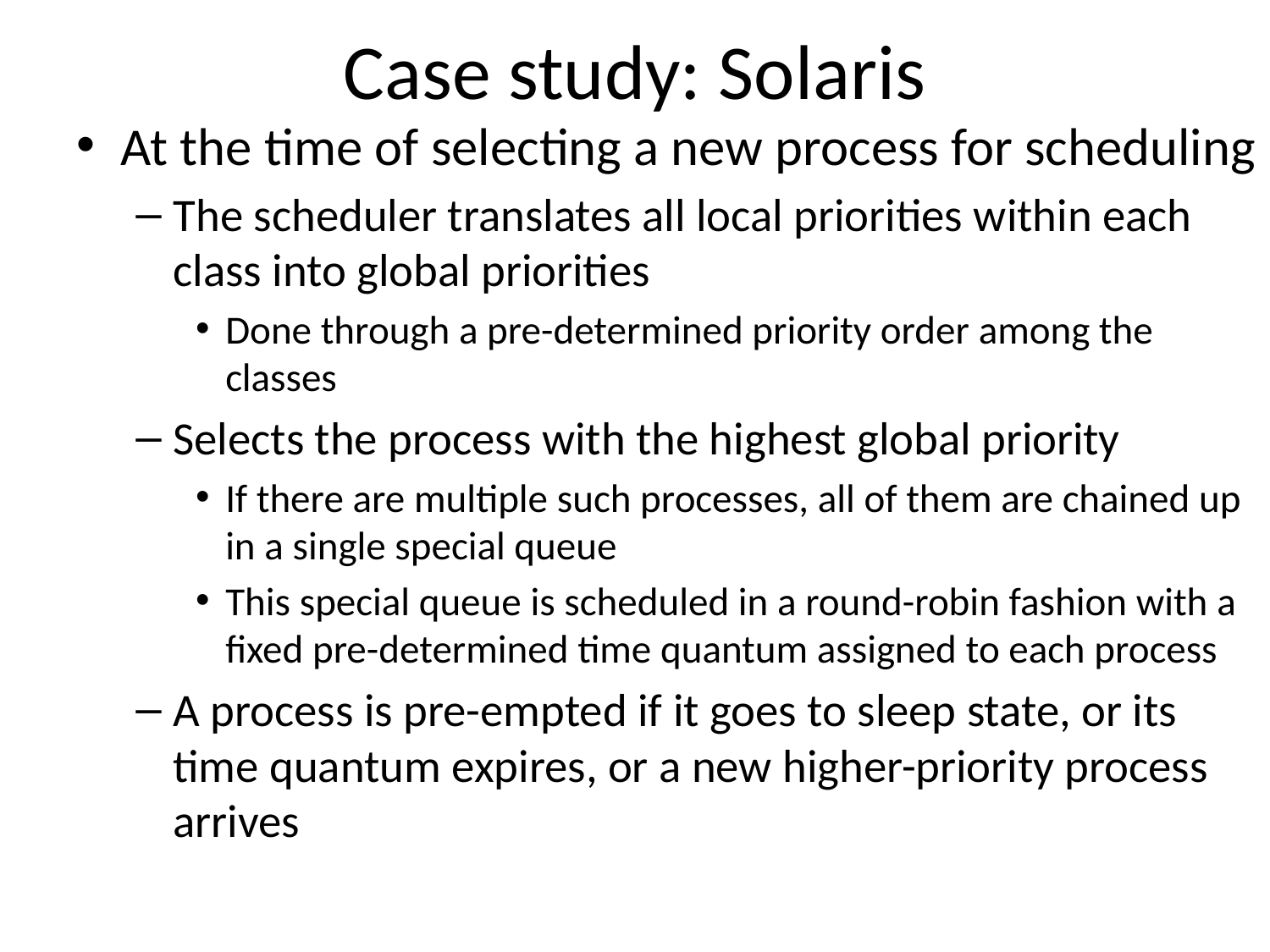

# Case study: Solaris
At the time of selecting a new process for scheduling
The scheduler translates all local priorities within each class into global priorities
Done through a pre-determined priority order among the classes
Selects the process with the highest global priority
If there are multiple such processes, all of them are chained up in a single special queue
This special queue is scheduled in a round-robin fashion with a fixed pre-determined time quantum assigned to each process
A process is pre-empted if it goes to sleep state, or its time quantum expires, or a new higher-priority process arrives